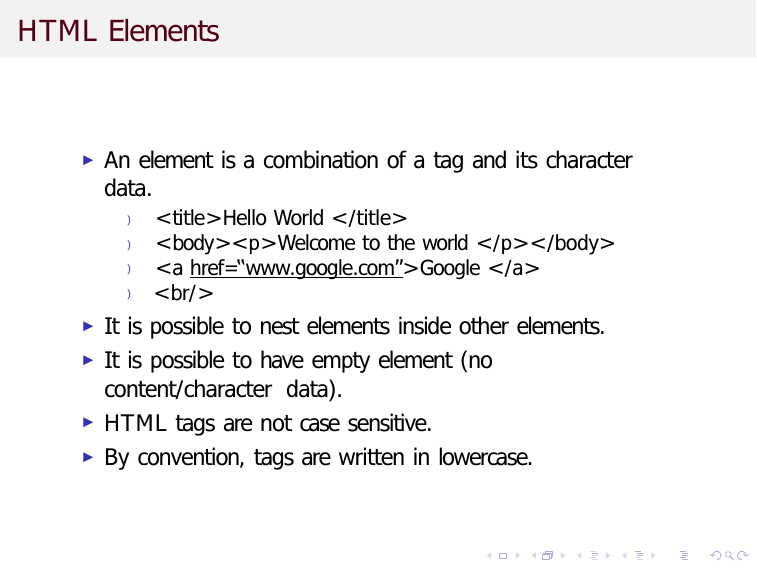

# HTML Elements
An element is a combination of a tag and its character data.
) <title>Hello World </title>
) <body><p>Welcome to the world </p></body>
) <a href=“www.google.com”>Google </a>
) <br/>
It is possible to nest elements inside other elements.
It is possible to have empty element (no content/character  data).
HTML tags are not case sensitive.
By convention, tags are written in lowercase.